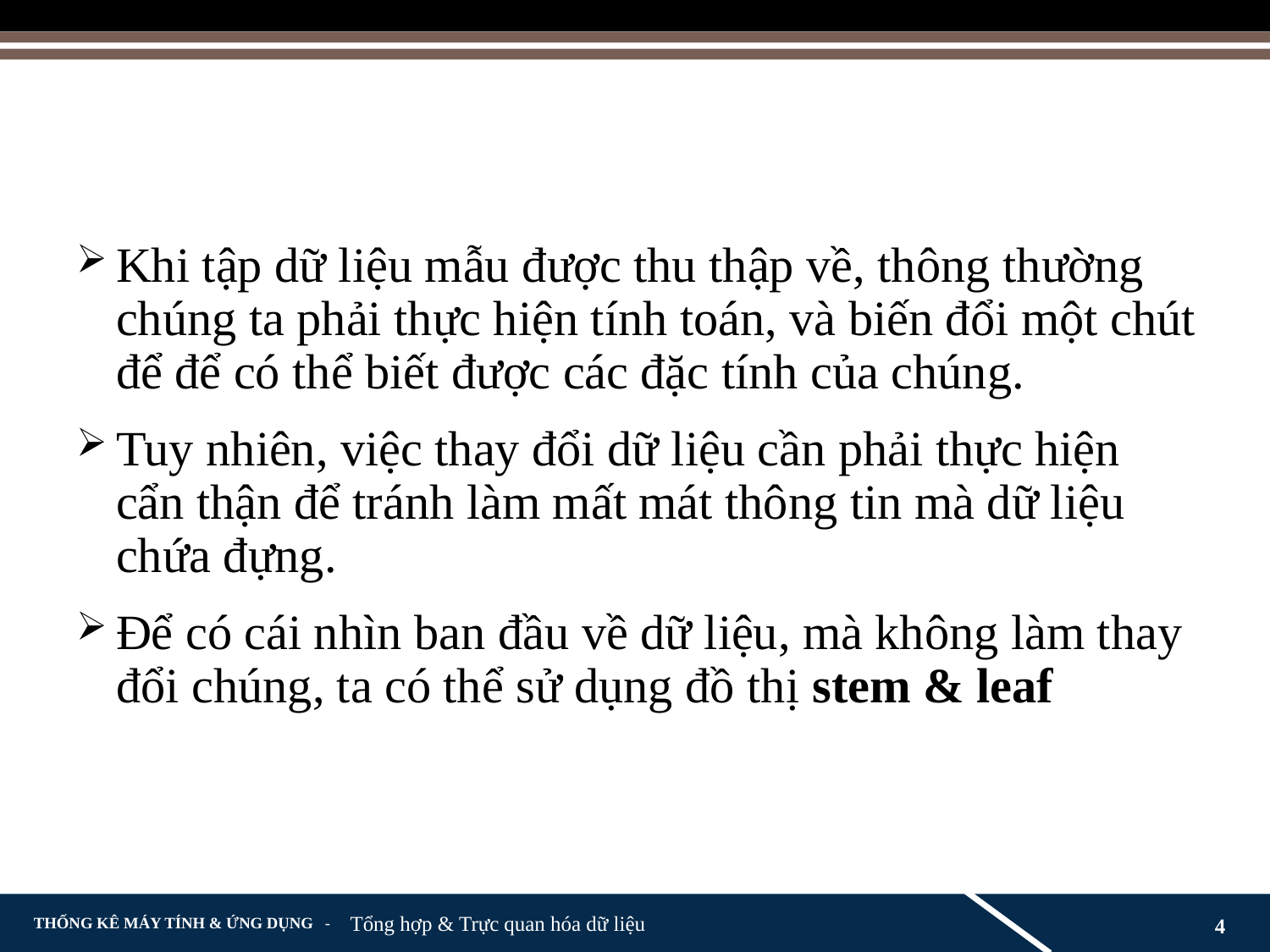

#
Khi tập dữ liệu mẫu được thu thập về, thông thường chúng ta phải thực hiện tính toán, và biến đổi một chút để để có thể biết được các đặc tính của chúng.
Tuy nhiên, việc thay đổi dữ liệu cần phải thực hiện cẩn thận để tránh làm mất mát thông tin mà dữ liệu chứa đựng.
Để có cái nhìn ban đầu về dữ liệu, mà không làm thay đổi chúng, ta có thể sử dụng đồ thị stem & leaf

Tổng hợp & Trực quan hóa dữ liệu
4